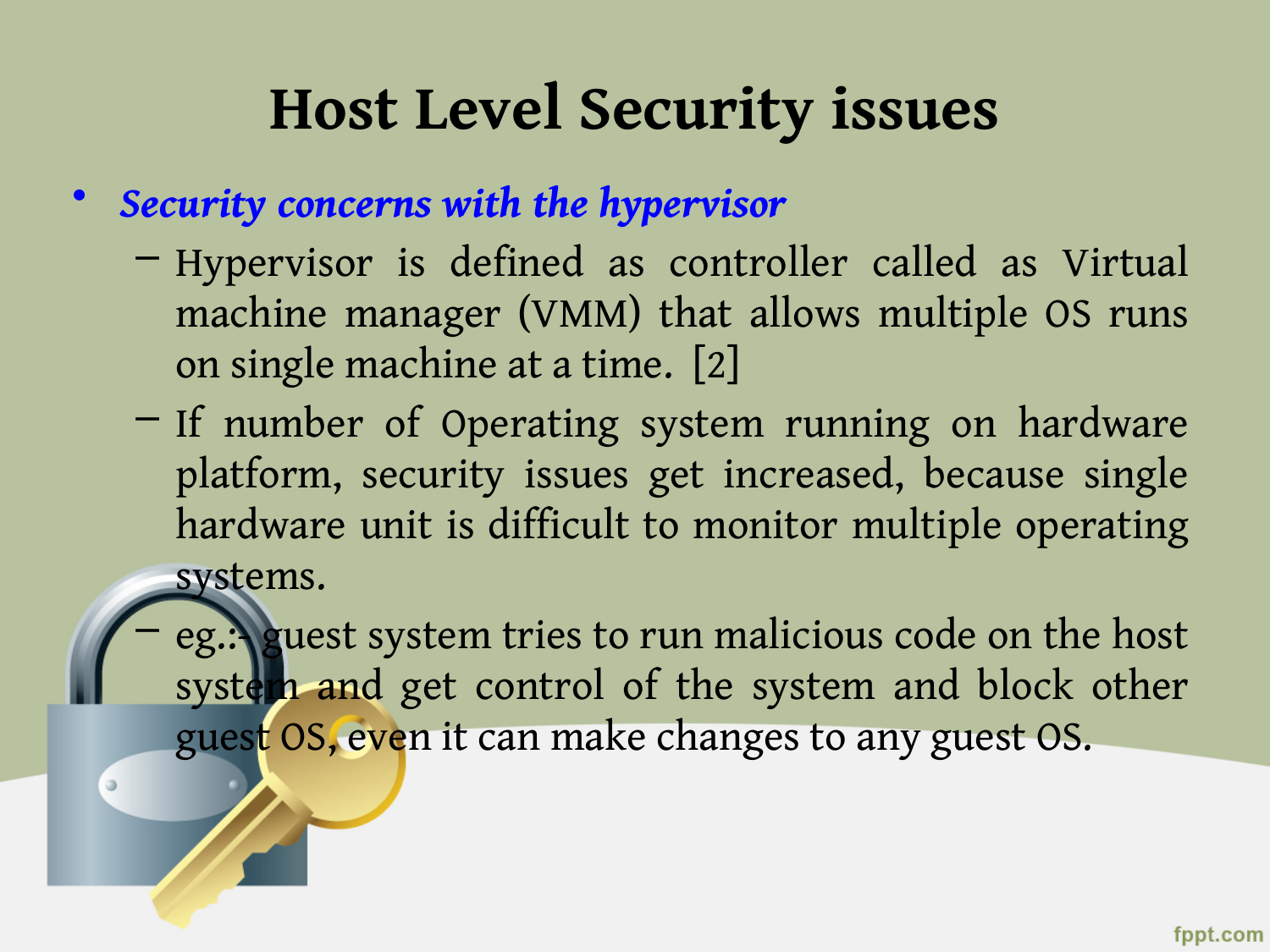

# Host Level Security issues
Security concerns with the hypervisor
Hypervisor is defined as controller called as Virtual machine manager (VMM) that allows multiple OS runs on single machine at a time.  [2]
If number of Operating system running on hardware platform, security issues get increased, because single hardware unit is difficult to monitor multiple operating systems.
eg.:- guest system tries to run malicious code on the host system and get control of the system and block other guest OS, even it can make changes to any guest OS.